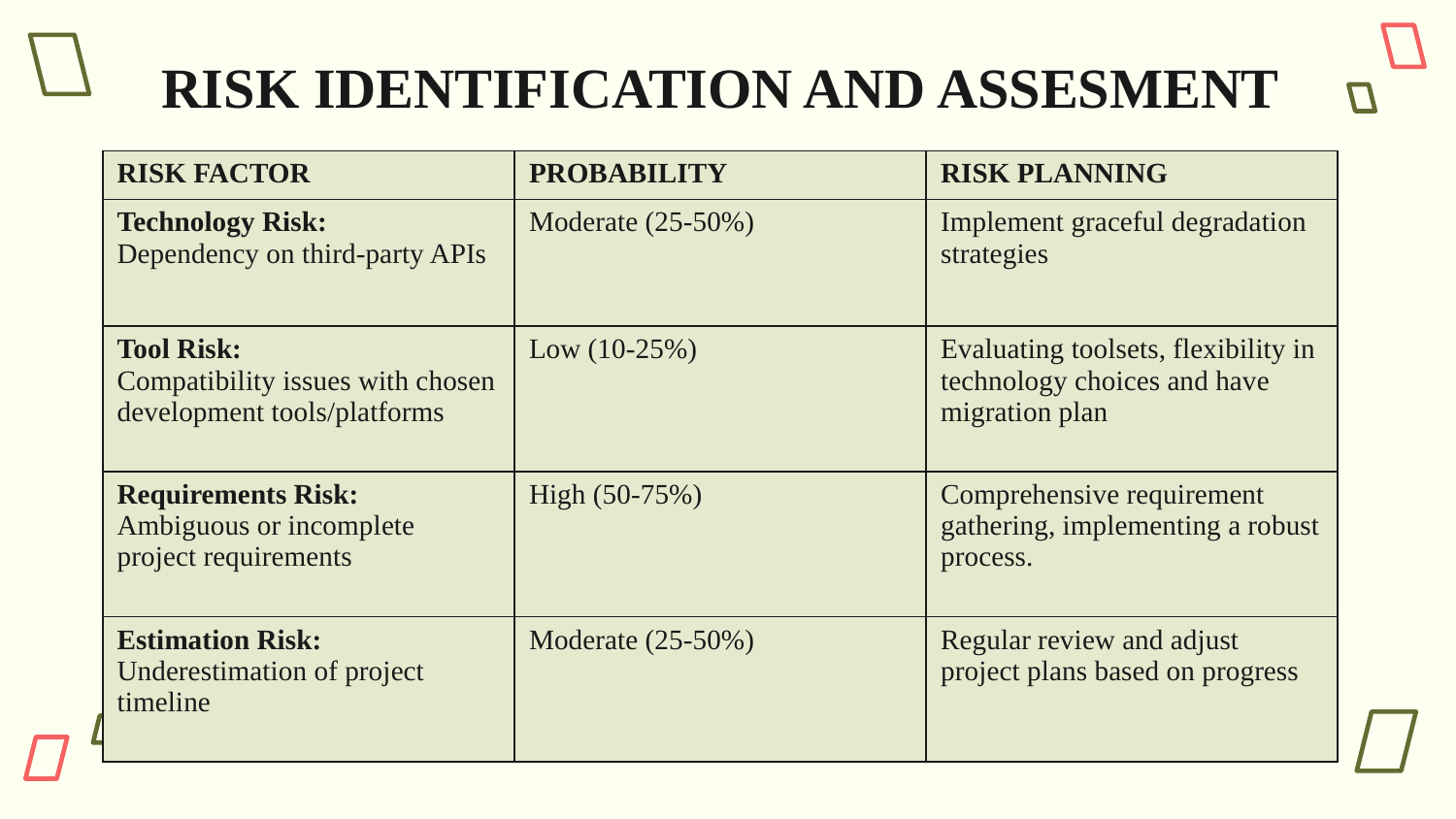

# RISK IDENTIFICATION AND ASSESMENT
| RISK FACTOR | PROBABILITY | RISK PLANNING |
| --- | --- | --- |
| Technology Risk: Dependency on third-party APIs | Moderate (25-50%) | Implement graceful degradation strategies |
| Tool Risk: Compatibility issues with chosen development tools/platforms | Low (10-25%) | Evaluating toolsets, flexibility in technology choices and have migration plan |
| Requirements Risk: Ambiguous or incomplete project requirements | High (50-75%) | Comprehensive requirement gathering, implementing a robust process. |
| Estimation Risk:  Underestimation of project timeline | Moderate (25-50%) | Regular review and adjust project plans based on progress |